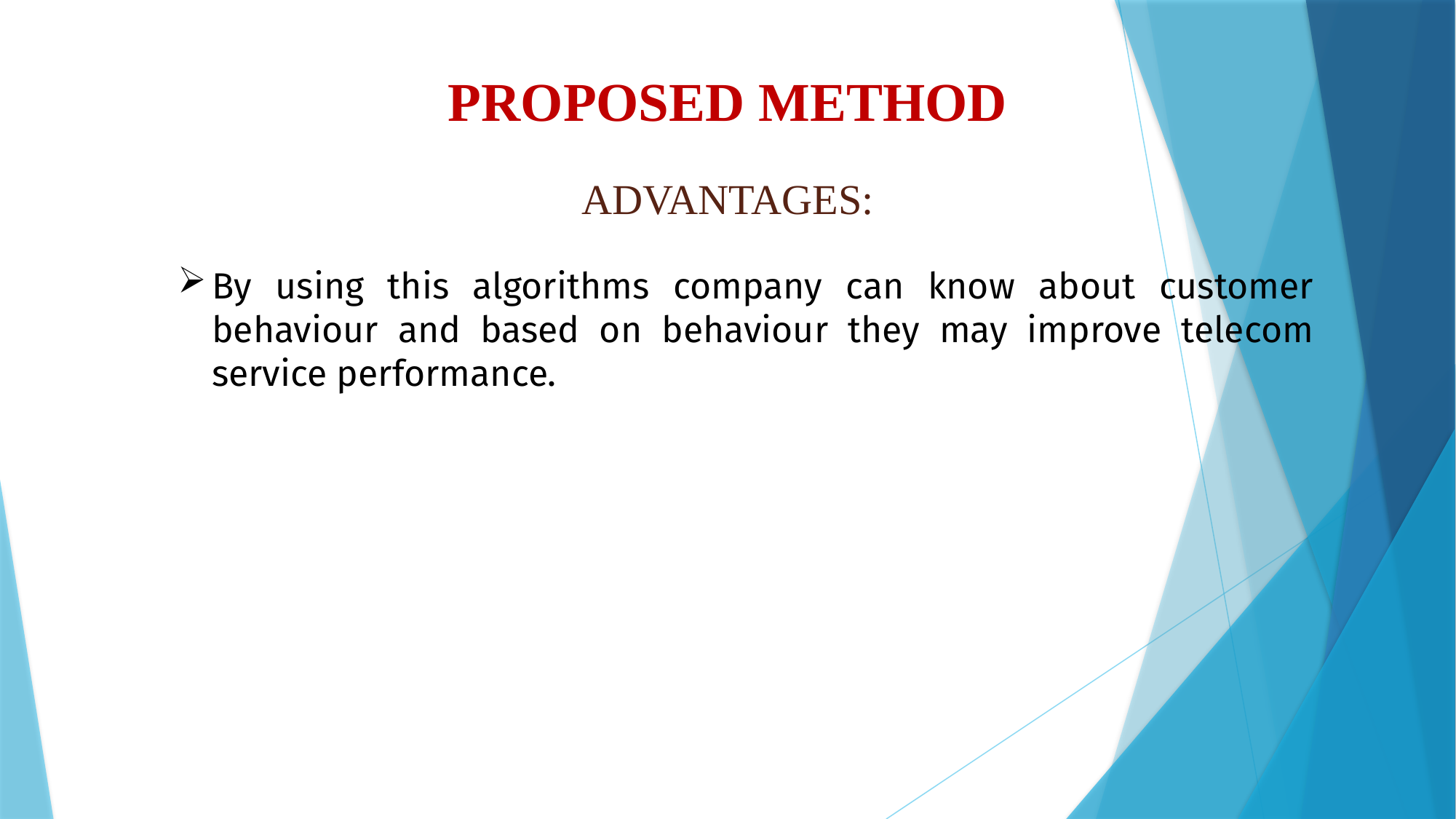

PROPOSED METHOD
ADVANTAGES:
By using this algorithms company can know about customer behaviour and based on behaviour they may improve telecom service performance.